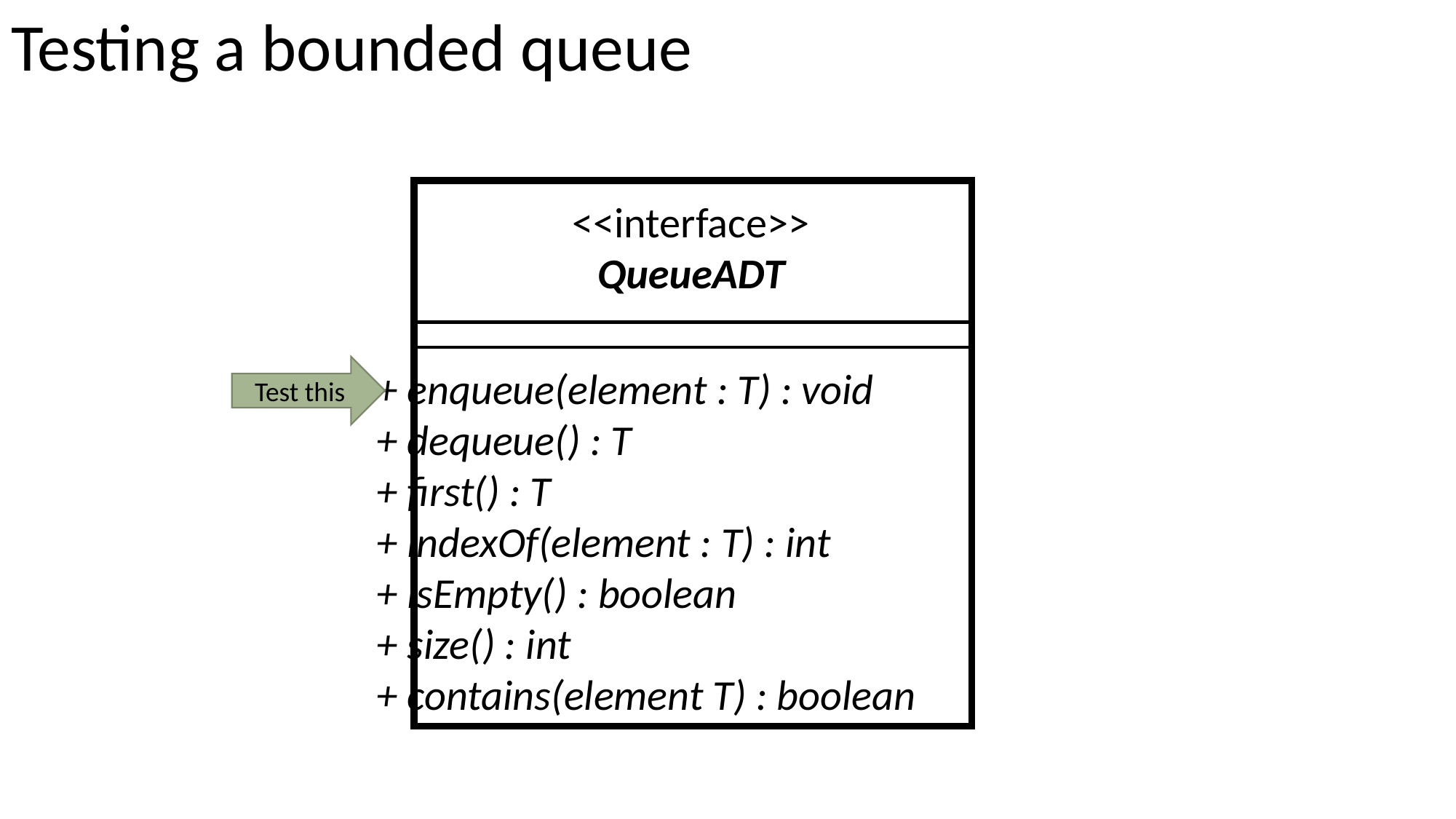

# Testing a bounded queue

<<interface>>
QueueADT
+ enqueue(element : T) : void
+ dequeue() : T
+ first() : T
+ indexOf(element : T) : int
+ isEmpty() : boolean
+ size() : int
+ contains(element T) : boolean
Test this